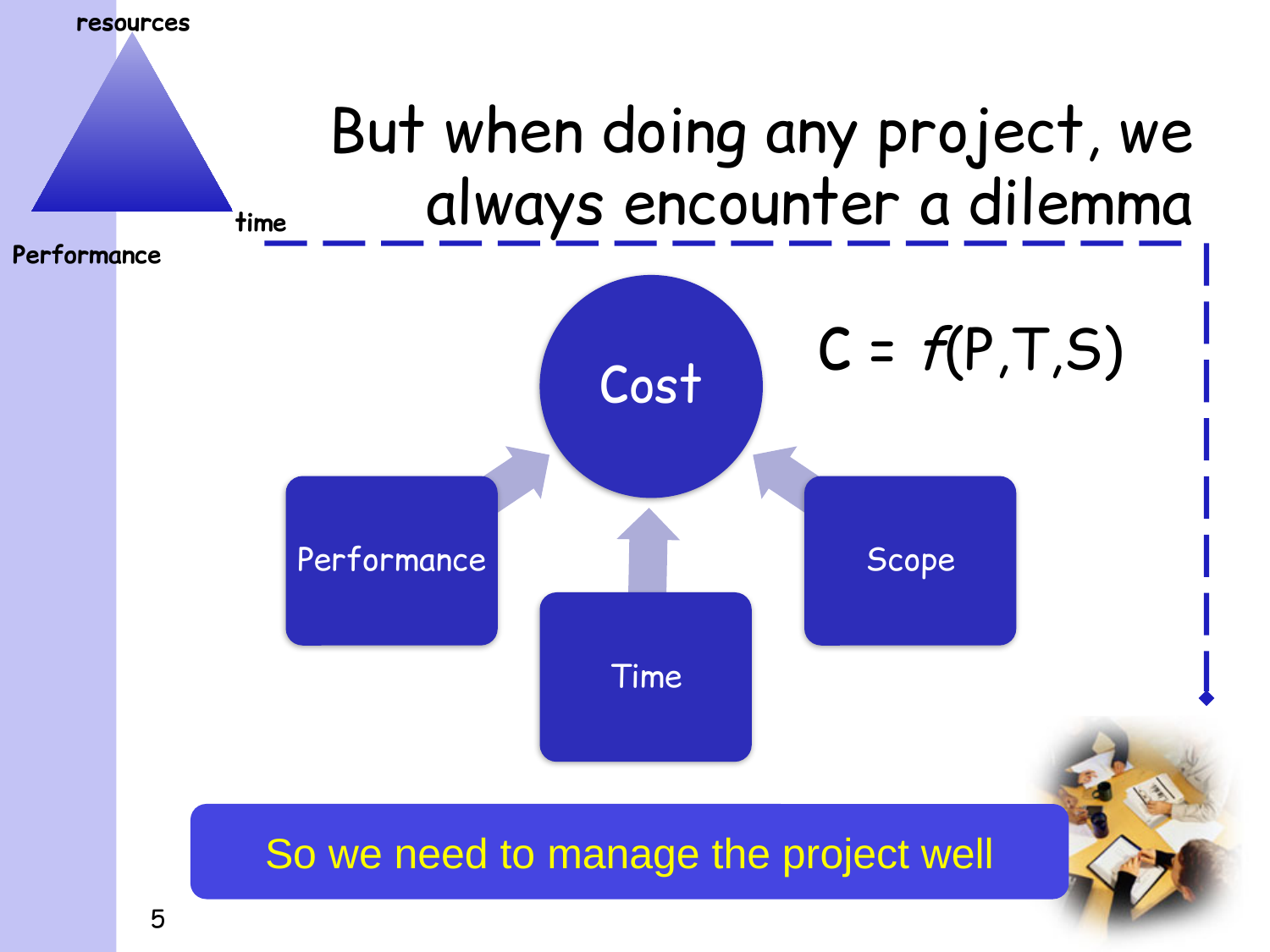

# But when doing any project, we always encounter a dilemma
Cost
Performance
Time
Scope
C = f(P,T,S)
So we need to manage the project well

5